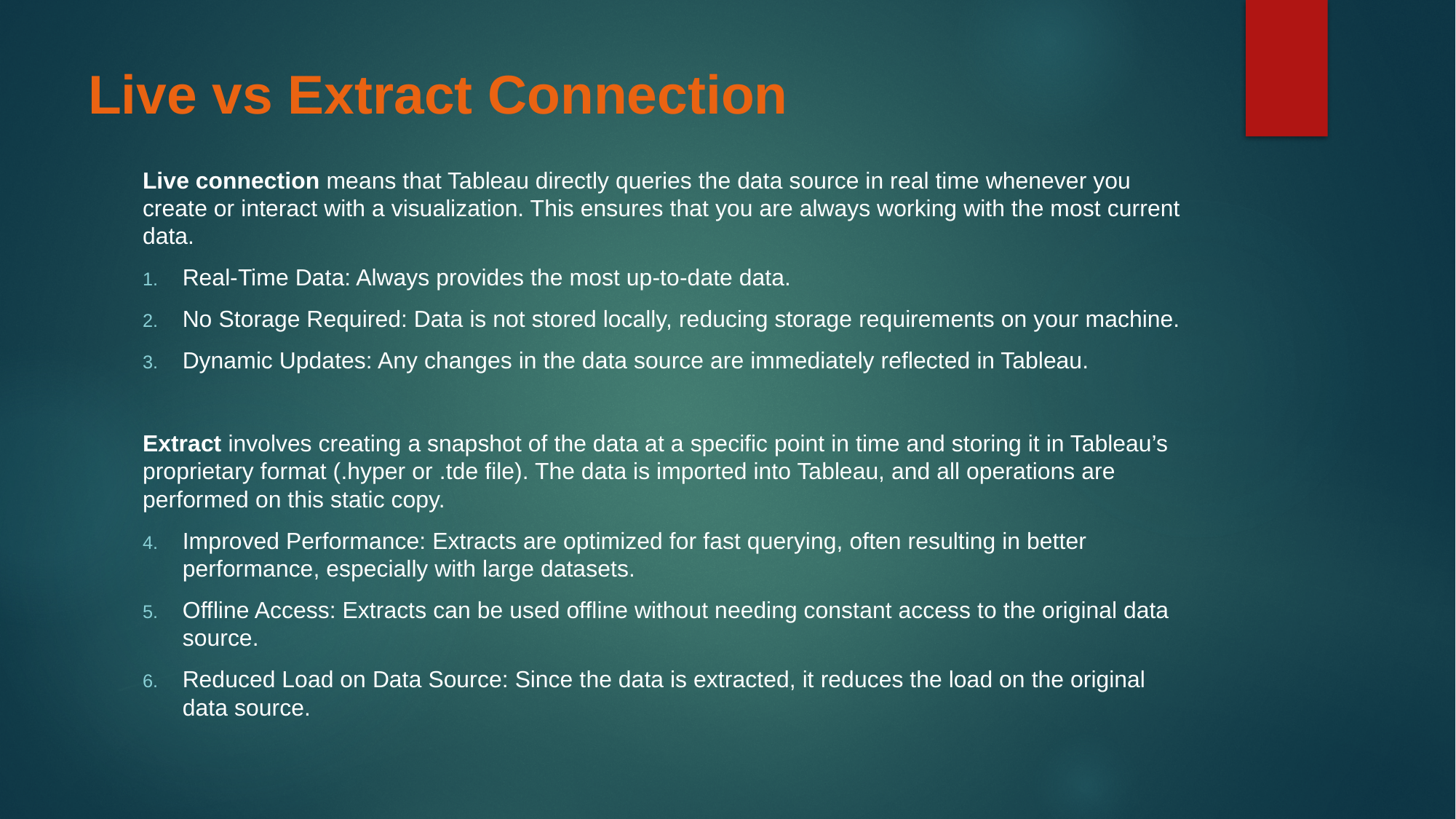

# Live vs Extract Connection
Live connection means that Tableau directly queries the data source in real time whenever you create or interact with a visualization. This ensures that you are always working with the most current data.
Real-Time Data: Always provides the most up-to-date data.
No Storage Required: Data is not stored locally, reducing storage requirements on your machine.
Dynamic Updates: Any changes in the data source are immediately reflected in Tableau.

Extract involves creating a snapshot of the data at a specific point in time and storing it in Tableau’s proprietary format (.hyper or .tde file). The data is imported into Tableau, and all operations are performed on this static copy.
Improved Performance: Extracts are optimized for fast querying, often resulting in better performance, especially with large datasets.
Offline Access: Extracts can be used offline without needing constant access to the original data source.
Reduced Load on Data Source: Since the data is extracted, it reduces the load on the original data source.